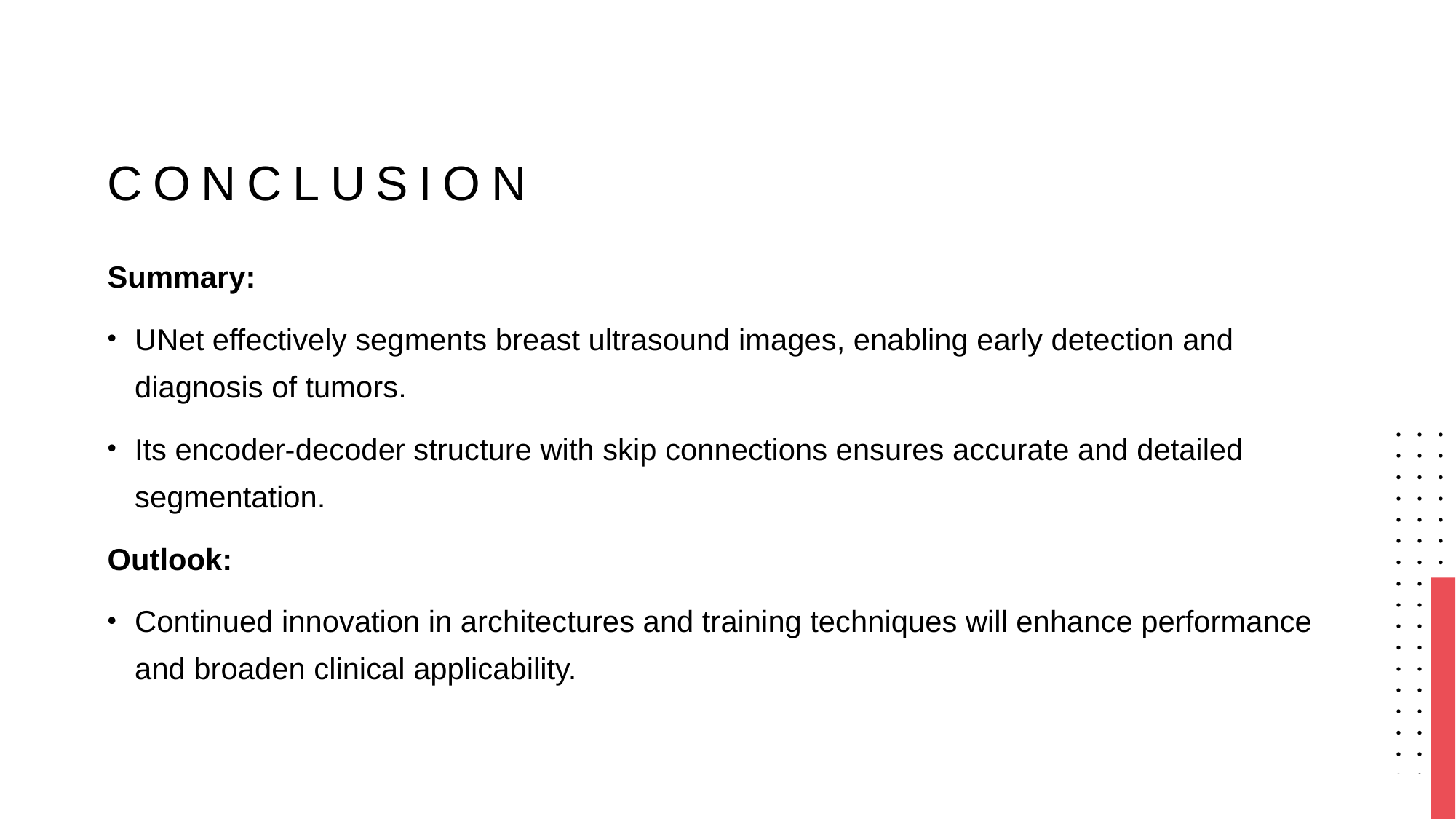

# conclusion
Summary:
UNet effectively segments breast ultrasound images, enabling early detection and diagnosis of tumors.
Its encoder-decoder structure with skip connections ensures accurate and detailed segmentation.
Outlook:
Continued innovation in architectures and training techniques will enhance performance and broaden clinical applicability.